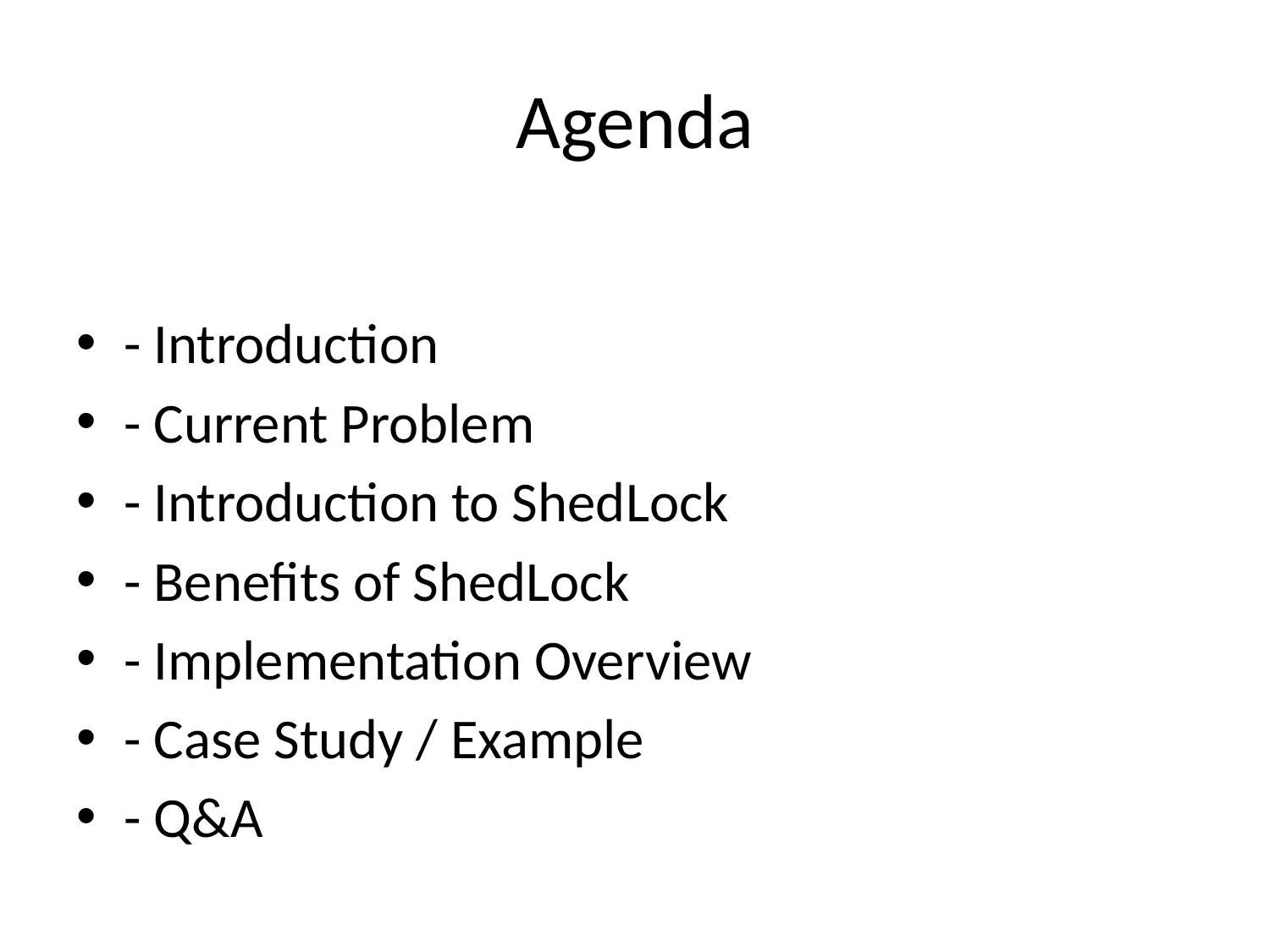

# Agenda

- Introduction
- Current Problem
- Introduction to ShedLock
- Benefits of ShedLock
- Implementation Overview
- Case Study / Example
- Q&A